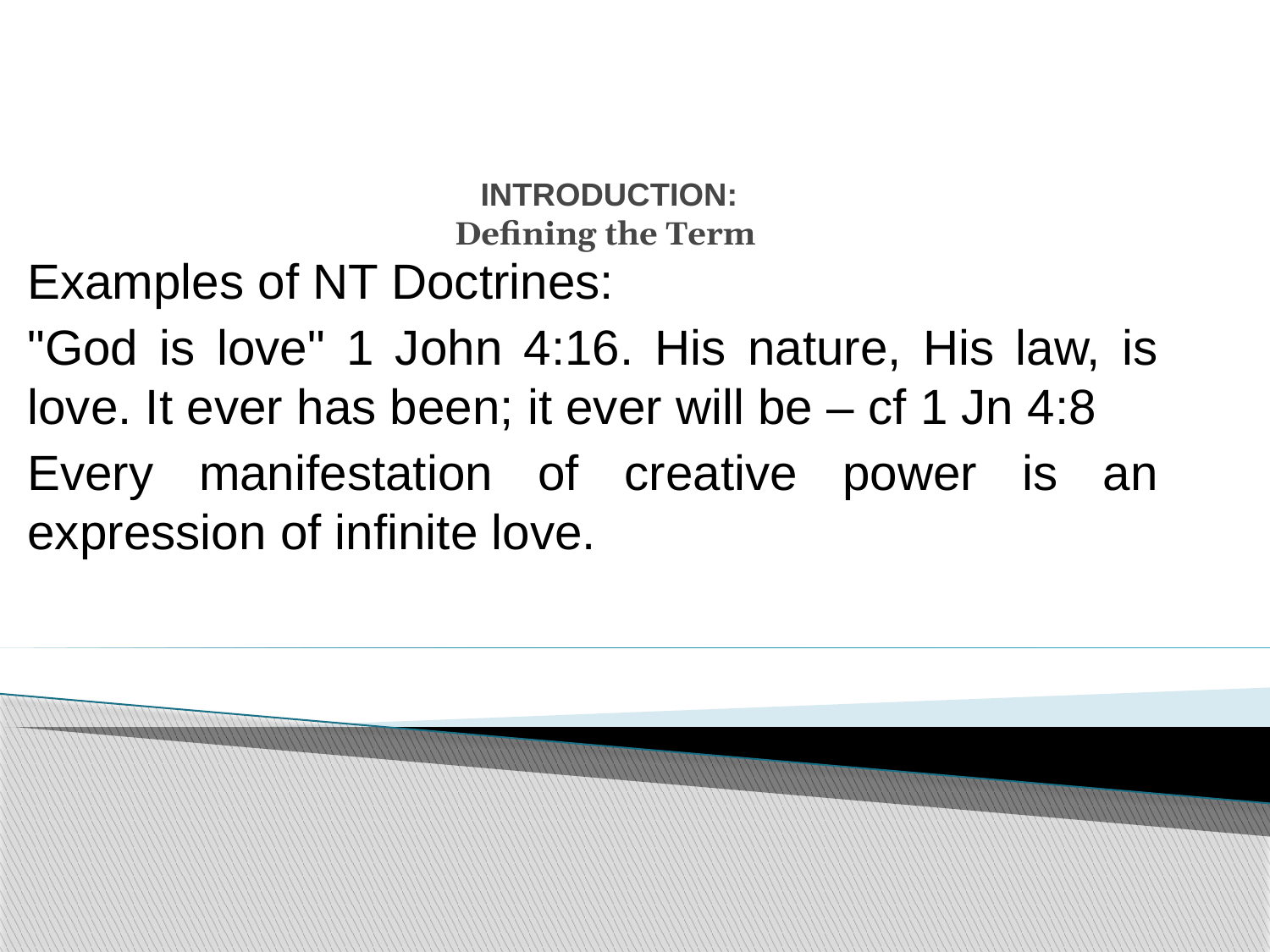

# INTRODUCTION: Defining the Term
Examples of NT Doctrines:
"God is love" 1 John 4:16. His nature, His law, is love. It ever has been; it ever will be – cf 1 Jn 4:8
Every manifestation of creative power is an expression of infinite love.